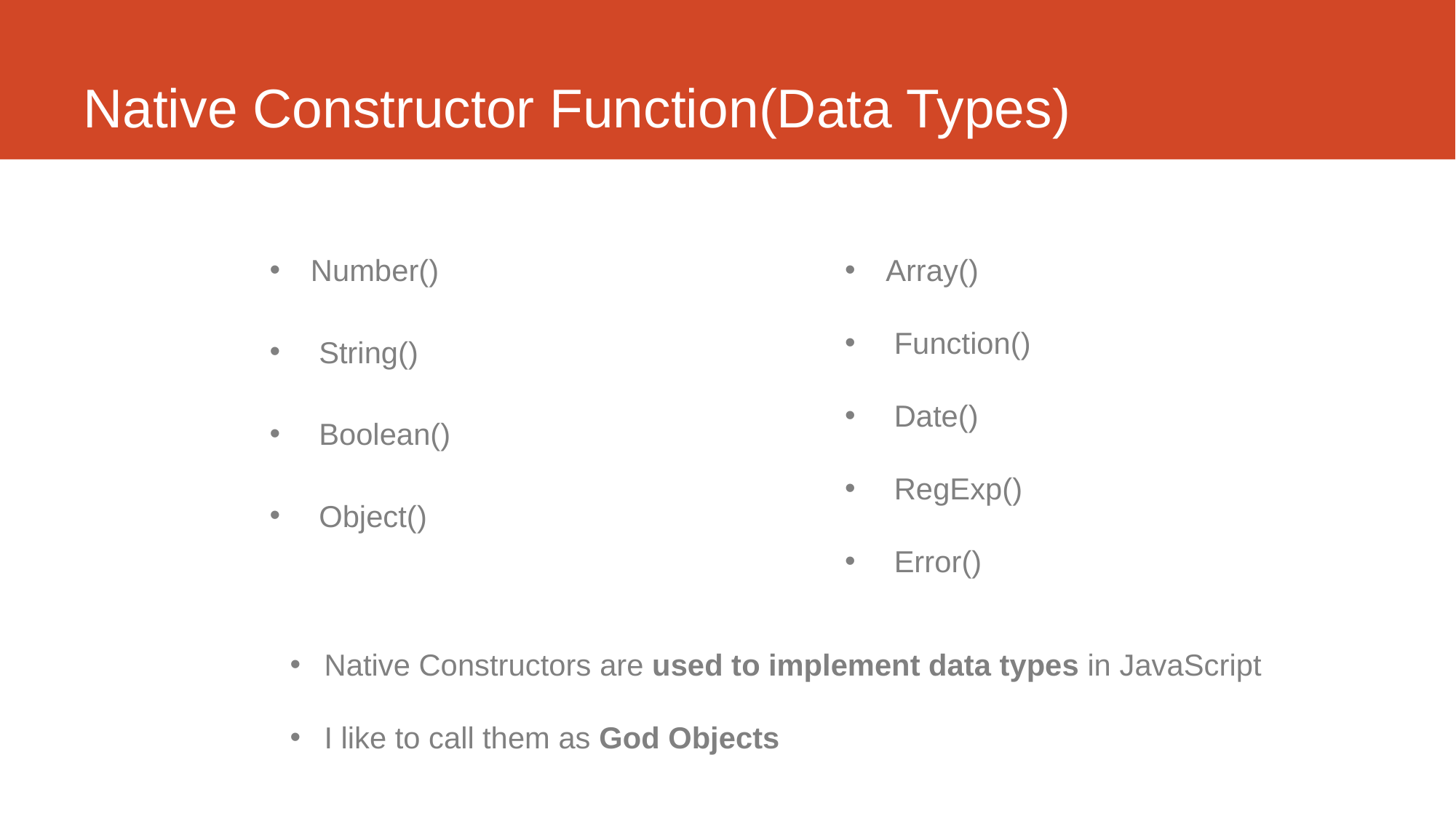

# Native Constructor Function(Data Types)

Number()
 String()
 Boolean()
 Object()

Array()

 Function()

 Date()

 RegExp()

 Error()

Native Constructors are used to implement data types in JavaScript

I like to call them as God Objects